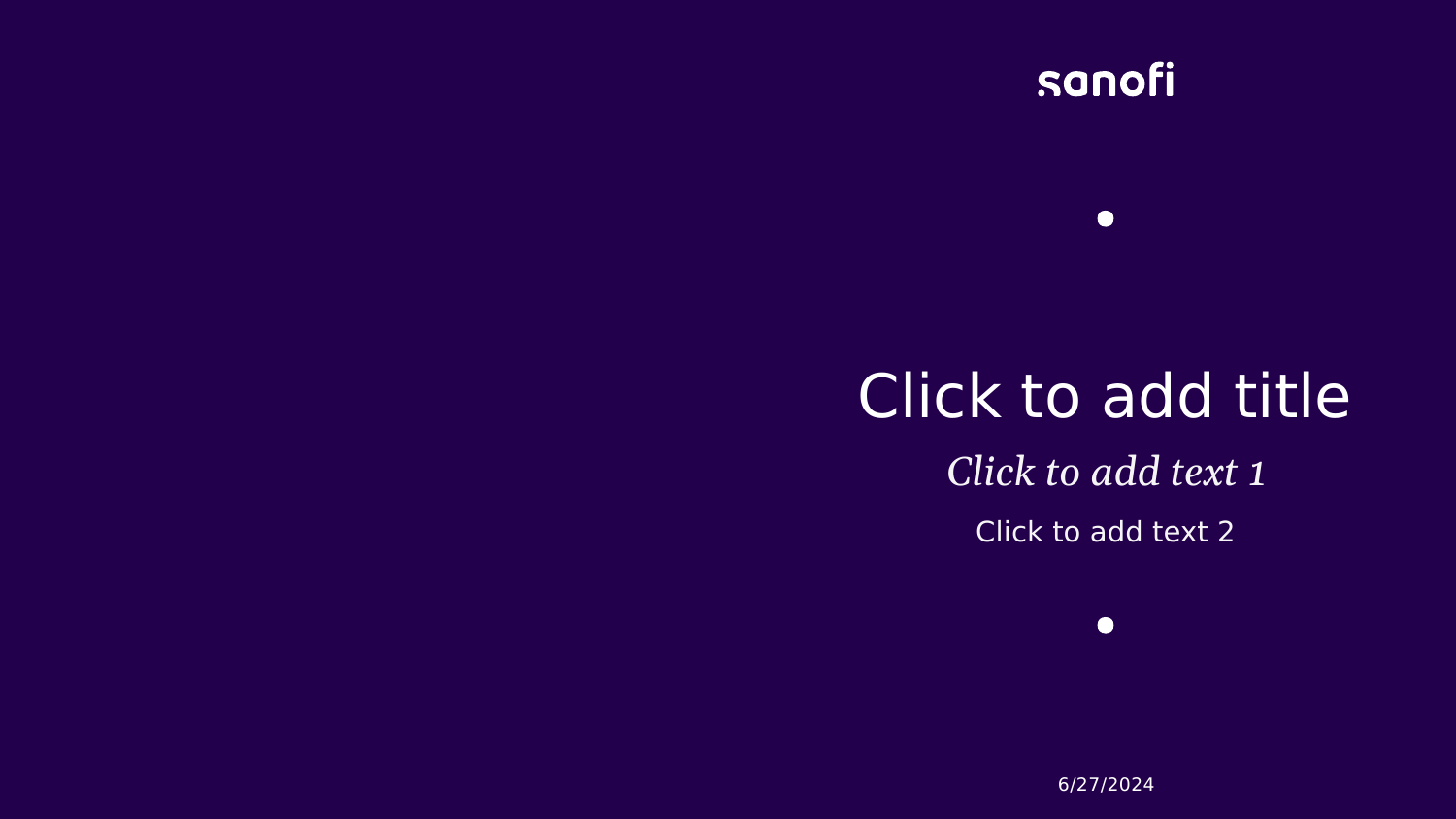

# Click to add title
Click to add text 1
Click to add text 2

6/27/2024

3